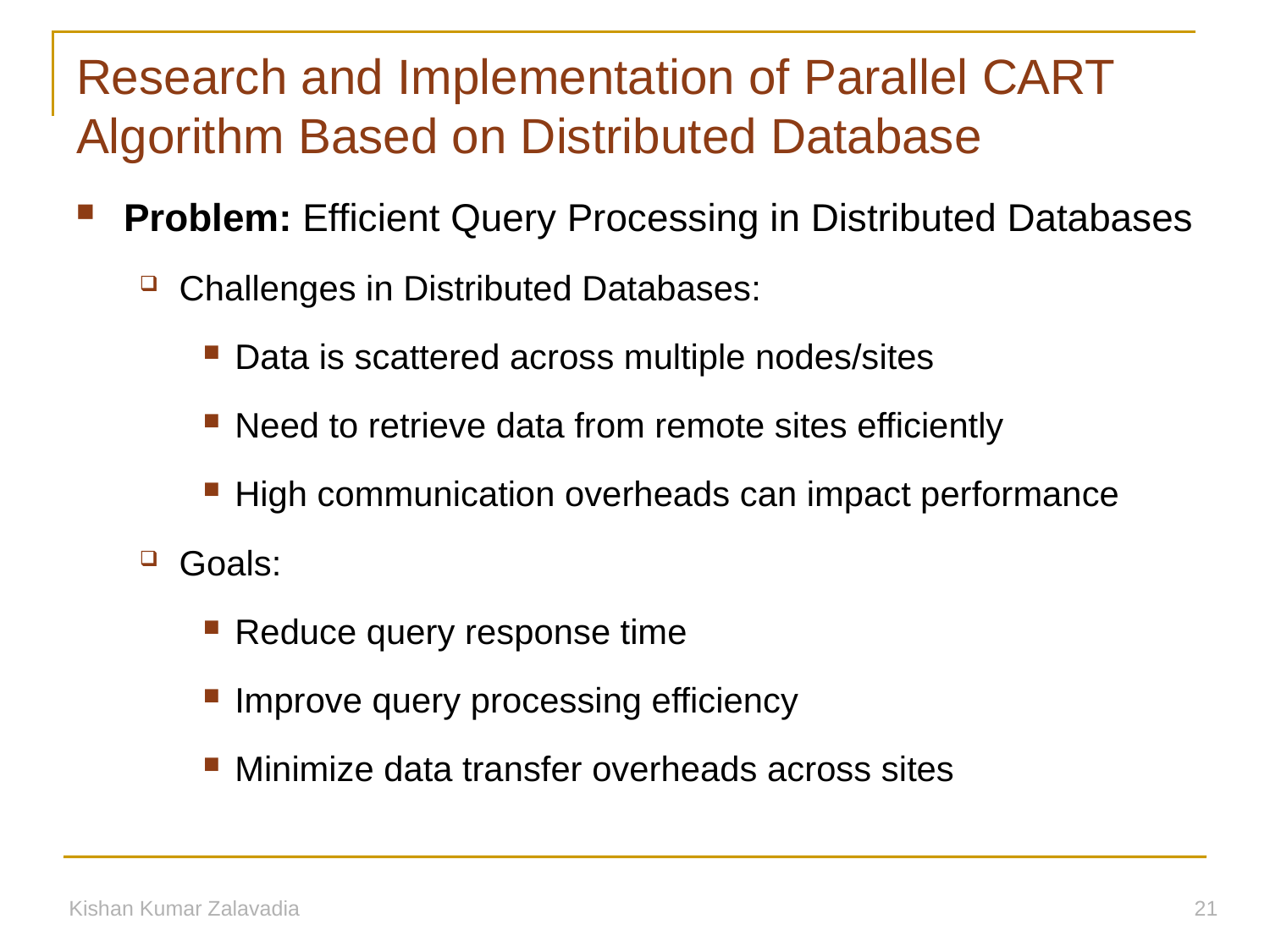

# Research and Implementation of Parallel CART Algorithm Based on Distributed Database
Problem: Efficient Query Processing in Distributed Databases
Challenges in Distributed Databases:
Data is scattered across multiple nodes/sites
Need to retrieve data from remote sites efficiently
High communication overheads can impact performance
Goals:
Reduce query response time
Improve query processing efficiency
Minimize data transfer overheads across sites
Kishan Kumar Zalavadia
21